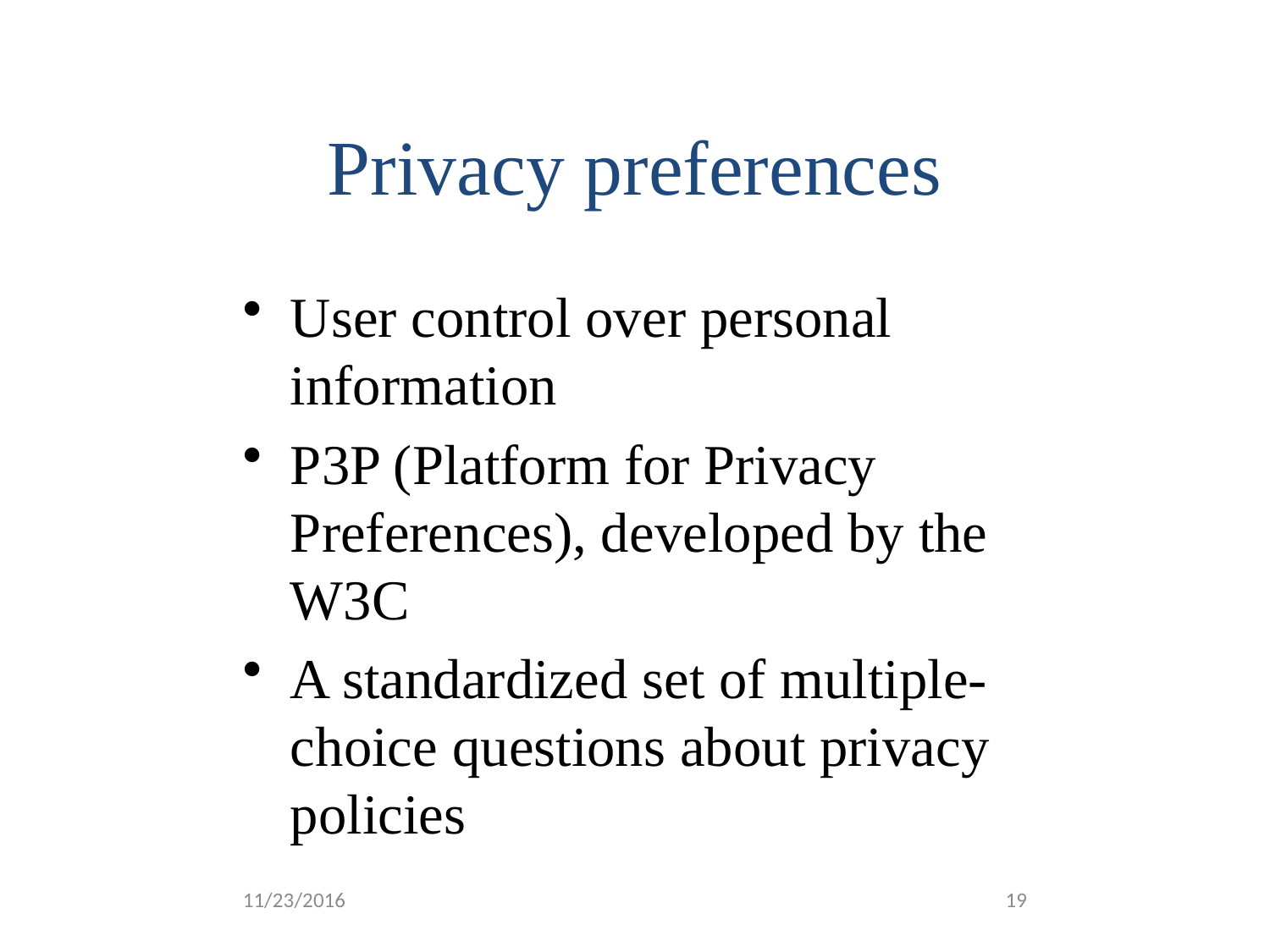

Privacy preferences
User control over personal information
P3P (Platform for Privacy Preferences), developed by the W3C
A standardized set of multiple-choice questions about privacy policies
11/23/2016
19